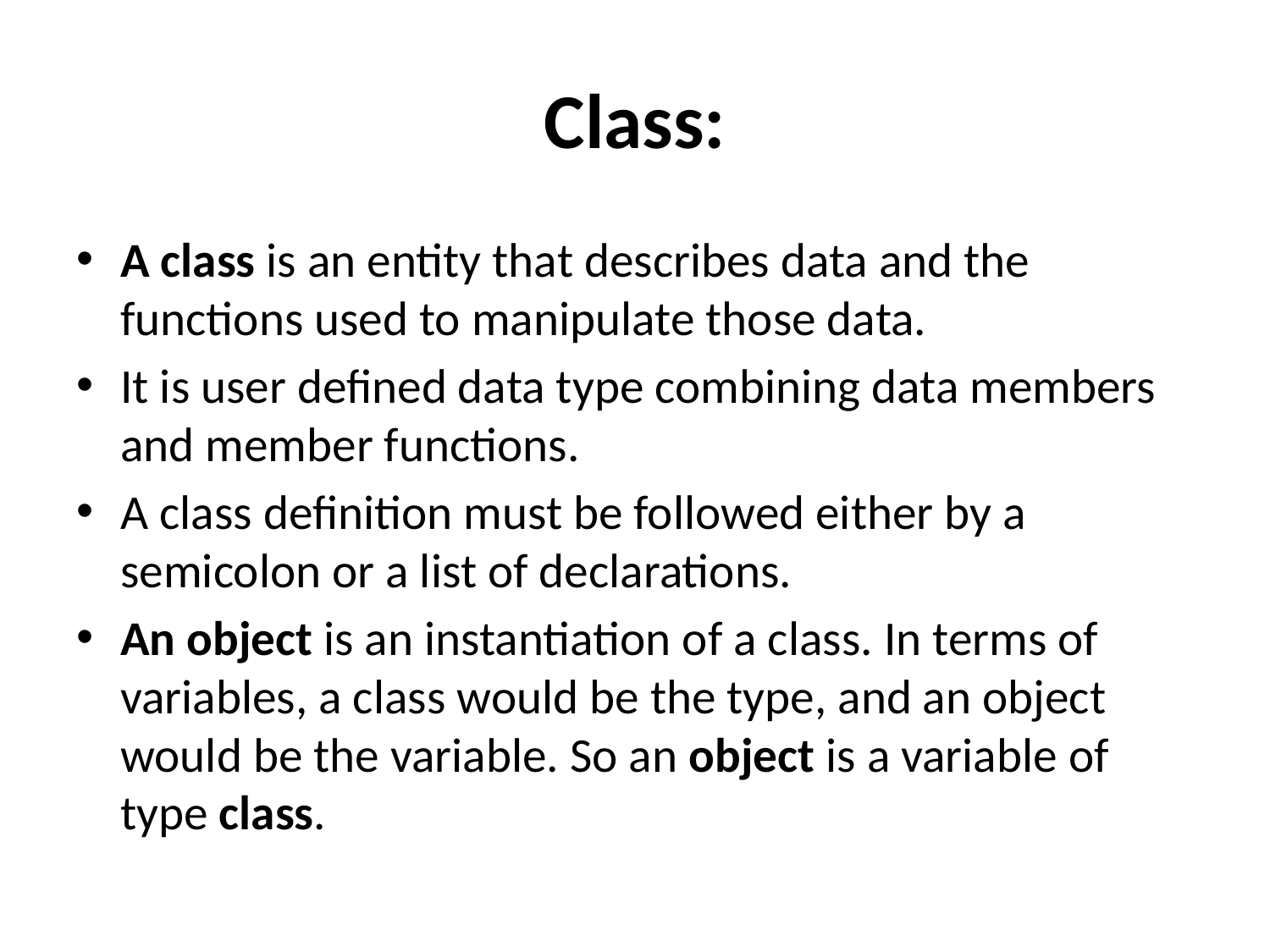

# Class:
A class is an entity that describes data and the functions used to manipulate those data.
It is user defined data type combining data members and member functions.
A class definition must be followed either by a semicolon or a list of declarations.
An object is an instantiation of a class. In terms of variables, a class would be the type, and an object would be the variable. So an object is a variable of type class.